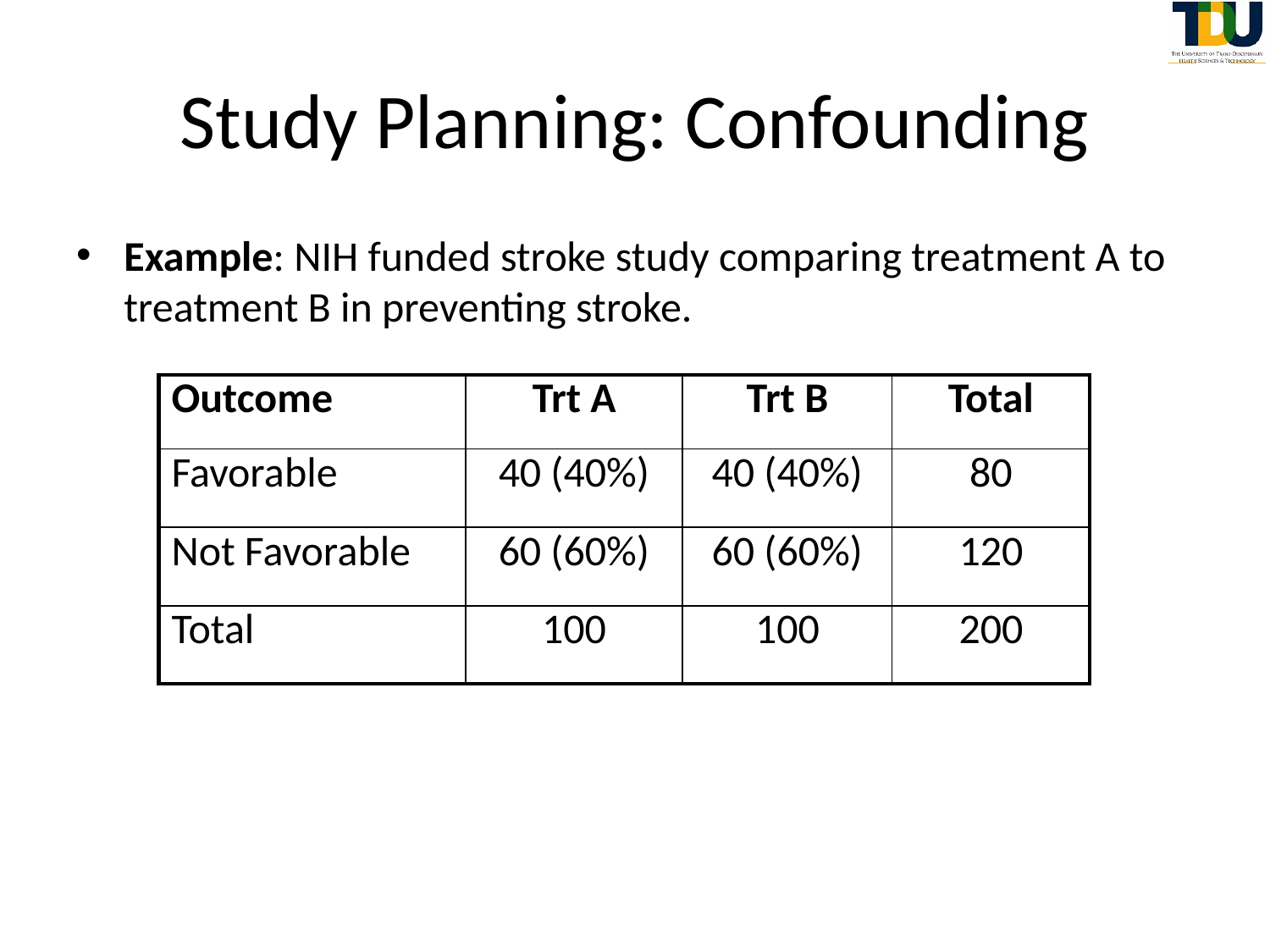

# Study Planning: Confounding
Example: NIH funded stroke study comparing treatment A to treatment B in preventing stroke.
| Outcome | Trt A | Trt B | Total |
| --- | --- | --- | --- |
| Favorable | 40 (40%) | 40 (40%) | 80 |
| Not Favorable | 60 (60%) | 60 (60%) | 120 |
| Total | 100 | 100 | 200 |